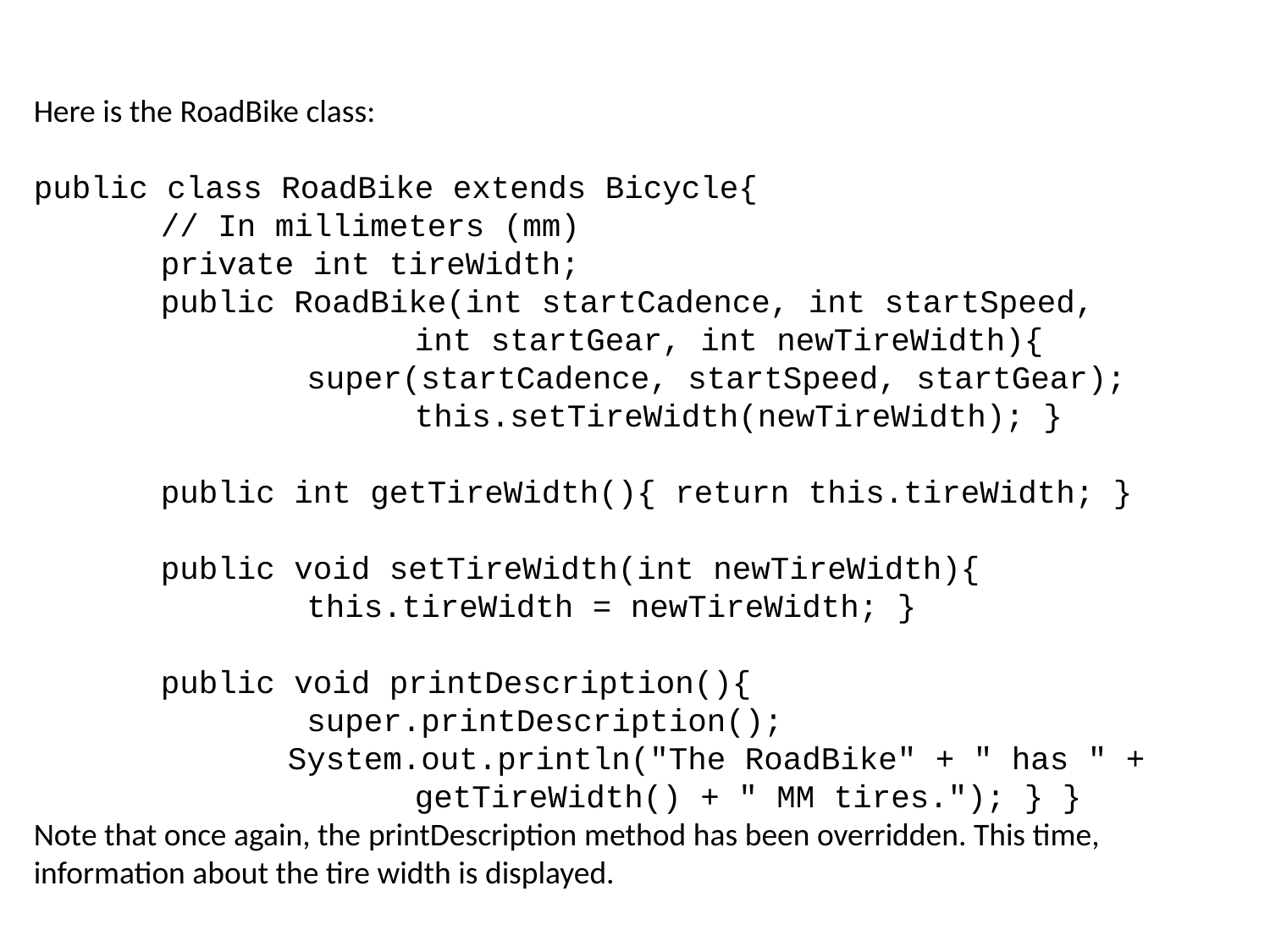

Here is the RoadBike class:

public class RoadBike extends Bicycle{
	// In millimeters (mm)
	private int tireWidth;
	public RoadBike(int startCadence, int startSpeed,
			int startGear, int newTireWidth){
		 super(startCadence, startSpeed, startGear);
			this.setTireWidth(newTireWidth); }

	public int getTireWidth(){ return this.tireWidth; }

	public void setTireWidth(int newTireWidth){
		 this.tireWidth = newTireWidth; }

	public void printDescription(){
		 super.printDescription();
		System.out.println("The RoadBike" + " has " + 				getTireWidth() + " MM tires."); } }
Note that once again, the printDescription method has been overridden. This time, information about the tire width is displayed.